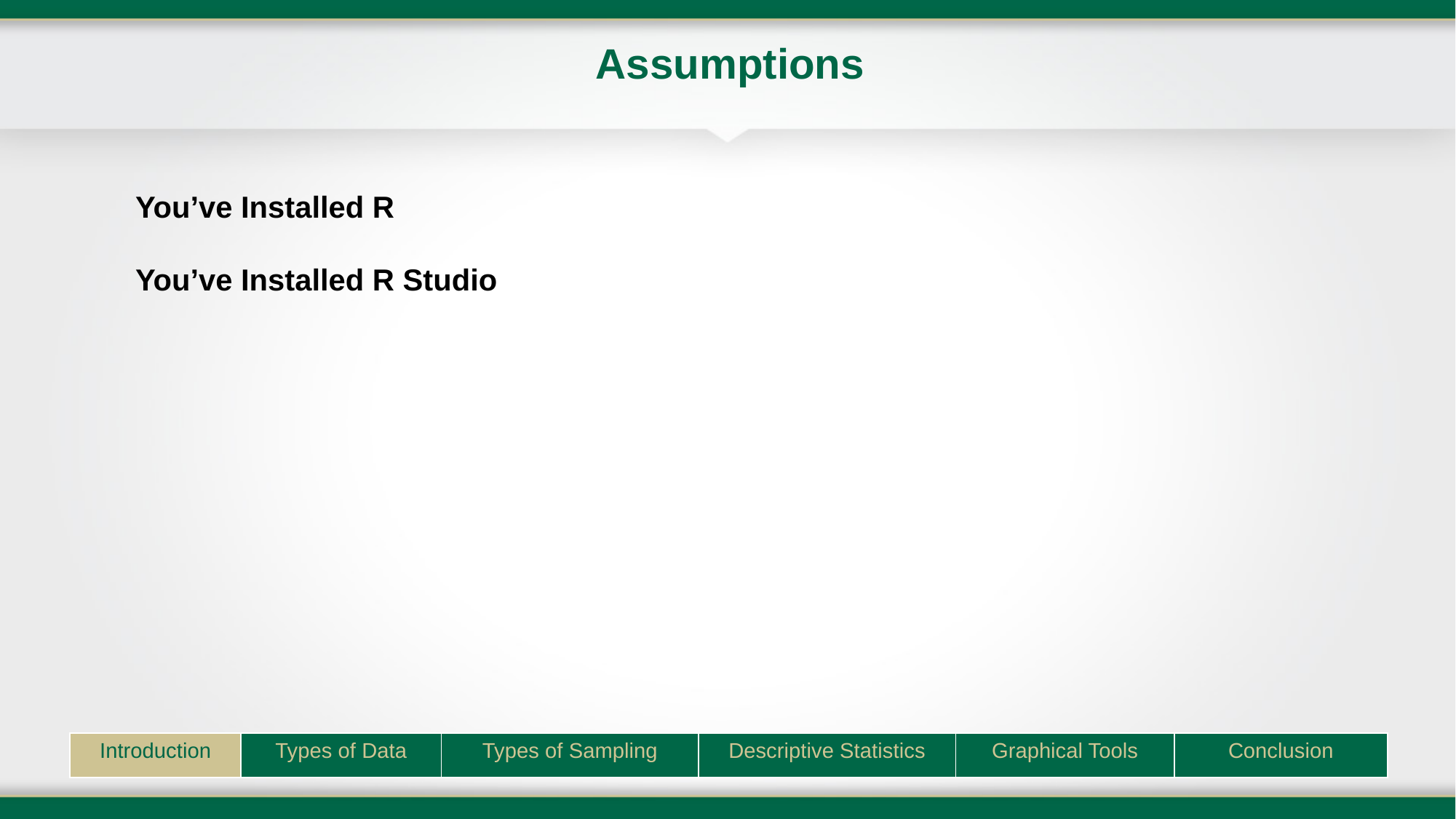

Assumptions
You’ve Installed R
You’ve Installed R Studio
| Introduction | Types of Data | Types of Sampling | Descriptive Statistics | Graphical Tools | Conclusion |
| --- | --- | --- | --- | --- | --- |